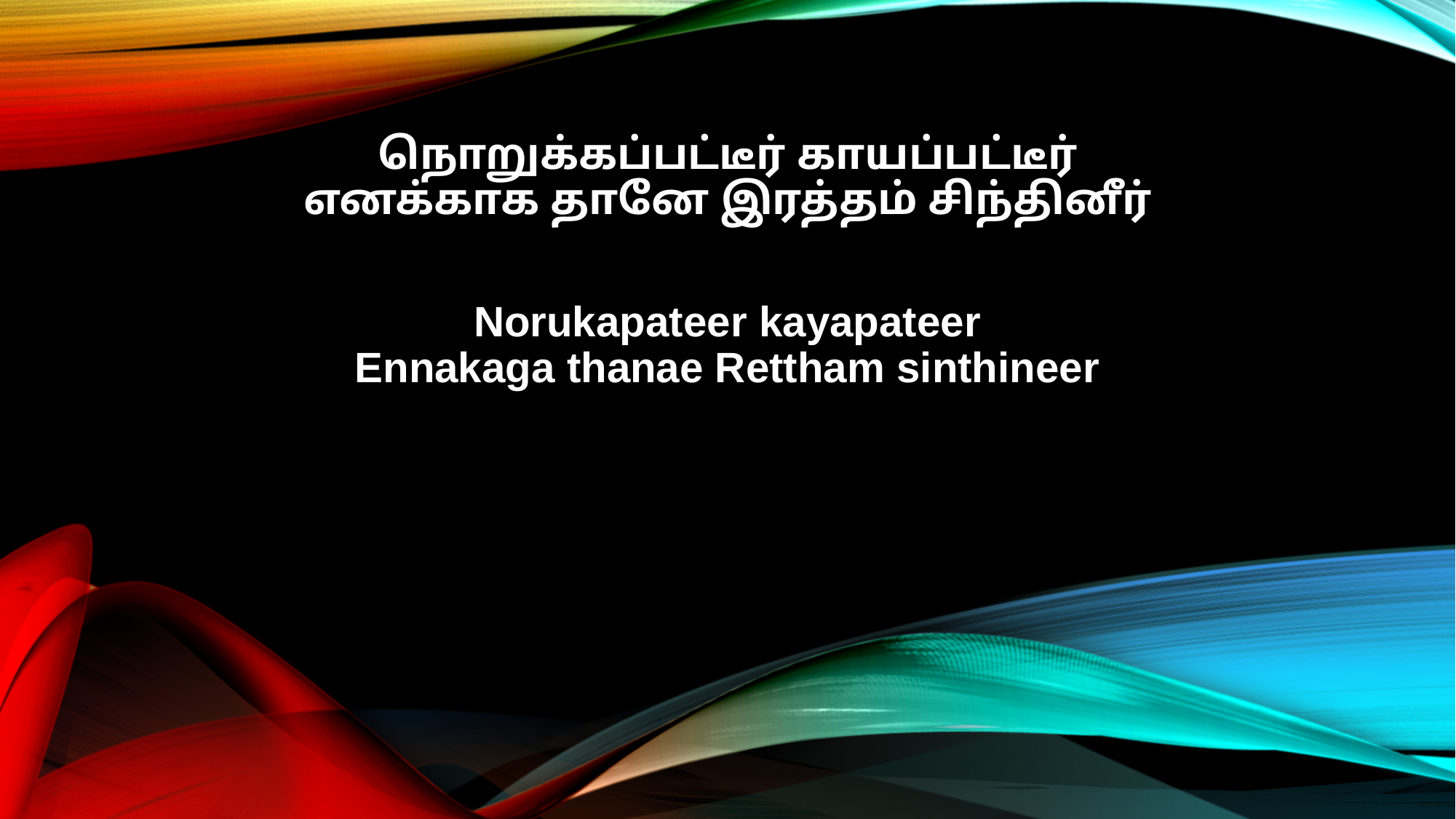

நொறுக்கப்பட்டீர் காயப்பட்டீர்
எனக்காக தானே இரத்தம் சிந்தினீர்

Norukapateer kayapateer
Ennakaga thanae Rettham sinthineer